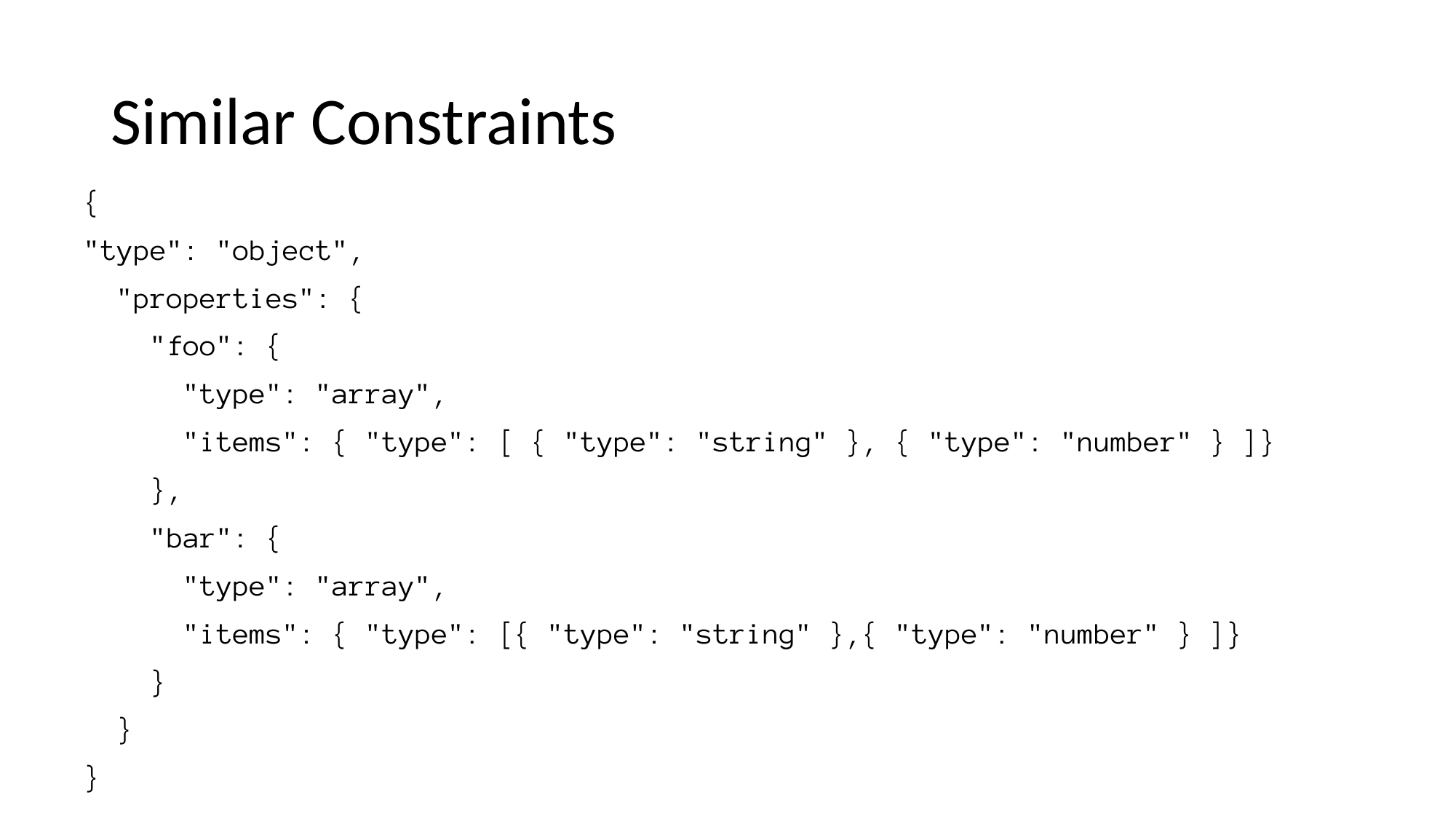

# Similar Constraints
{
"type": "object",
  "properties": {
    "foo": {
      "type": "array",
      "items": { "type": [ { "type": "string" }, { "type": "number" } ]}
    },
    "bar": {
      "type": "array",
      "items": { "type": [{ "type": "string" },{ "type": "number" } ]}
    }
  }
}